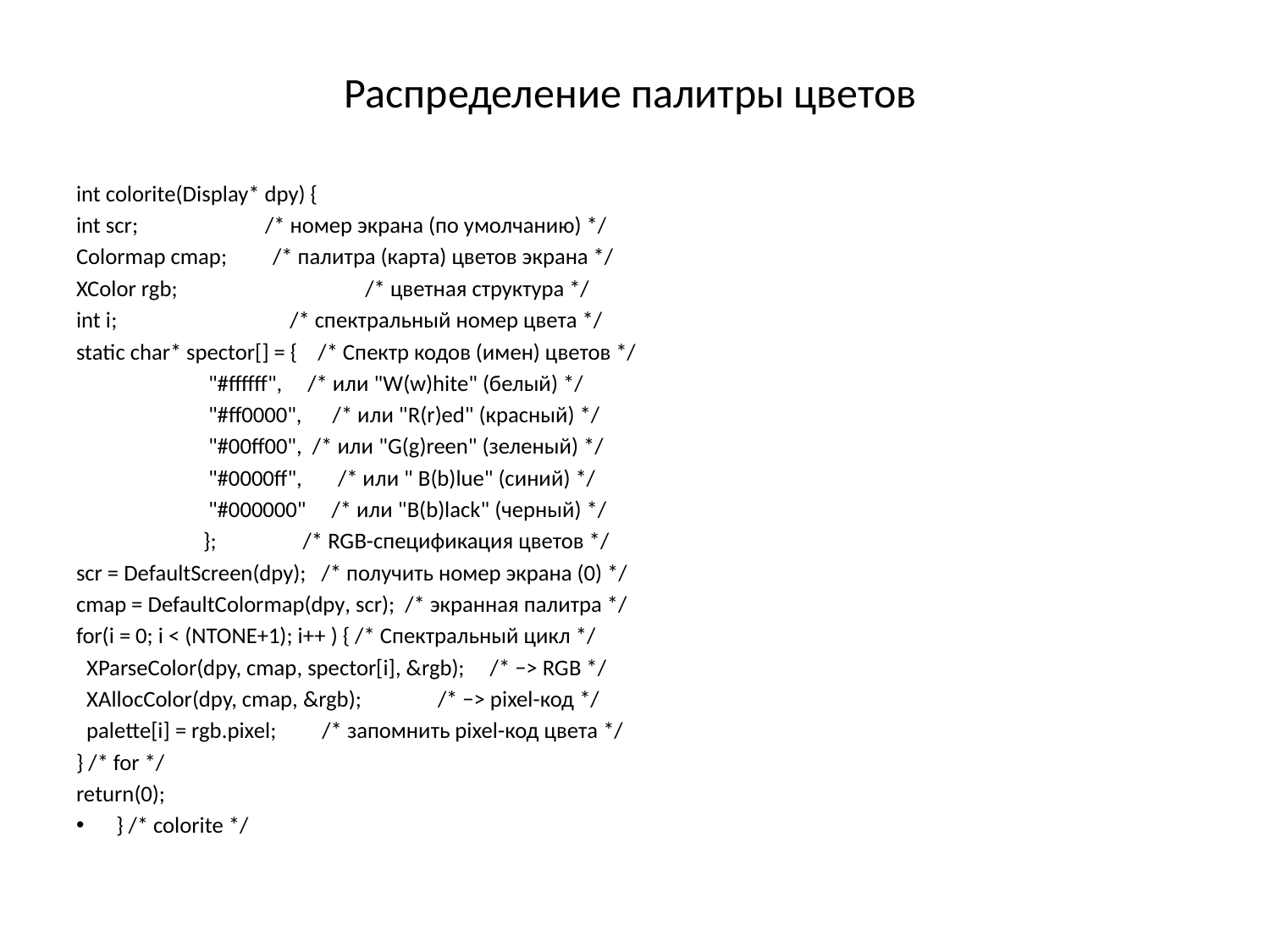

# Распределение палитры цветов
int colorite(Display* dpy) {
int scr;                         /* номер экрана (по умолчанию) */
Colormap cmap;         /* палитра (карта) цветов экрана */
XColor rgb;                                     /* цветная структура */
int i;                                  /* спектральный номер цвета */
static char* spector[] = {    /* Cпектр кодов (имен) цветов */
                          "#ffffff",     /* или "W(w)hite" (белый) */
                          "#ff0000",      /* или "R(r)ed" (красный) */
                          "#00ff00",  /* или "G(g)reen" (зеленый) */
                          "#0000ff",       /* или " B(b)lue" (синий) */
                          "#000000"     /* или "B(b)lack" (черный) */
                         };                 /* RGB-спецификация цветов */
scr = DefaultScreen(dpy);   /* получить номер экрана (0) */
cmap = DefaultColormap(dpy, scr);  /* экранная палитра */
for(i = 0; i < (NTONE+1); i++ ) { /* Спектральный цикл */
  XParseColor(dpy, cmap, spector[i], &rgb);     /* −> RGB */
  XAllocColor(dpy, cmap, &rgb);               /* −> pixel-код */
  palette[i] = rgb.pixel;         /* запомнить pixel-код цвета */
} /* for */
return(0);
} /* colorite */